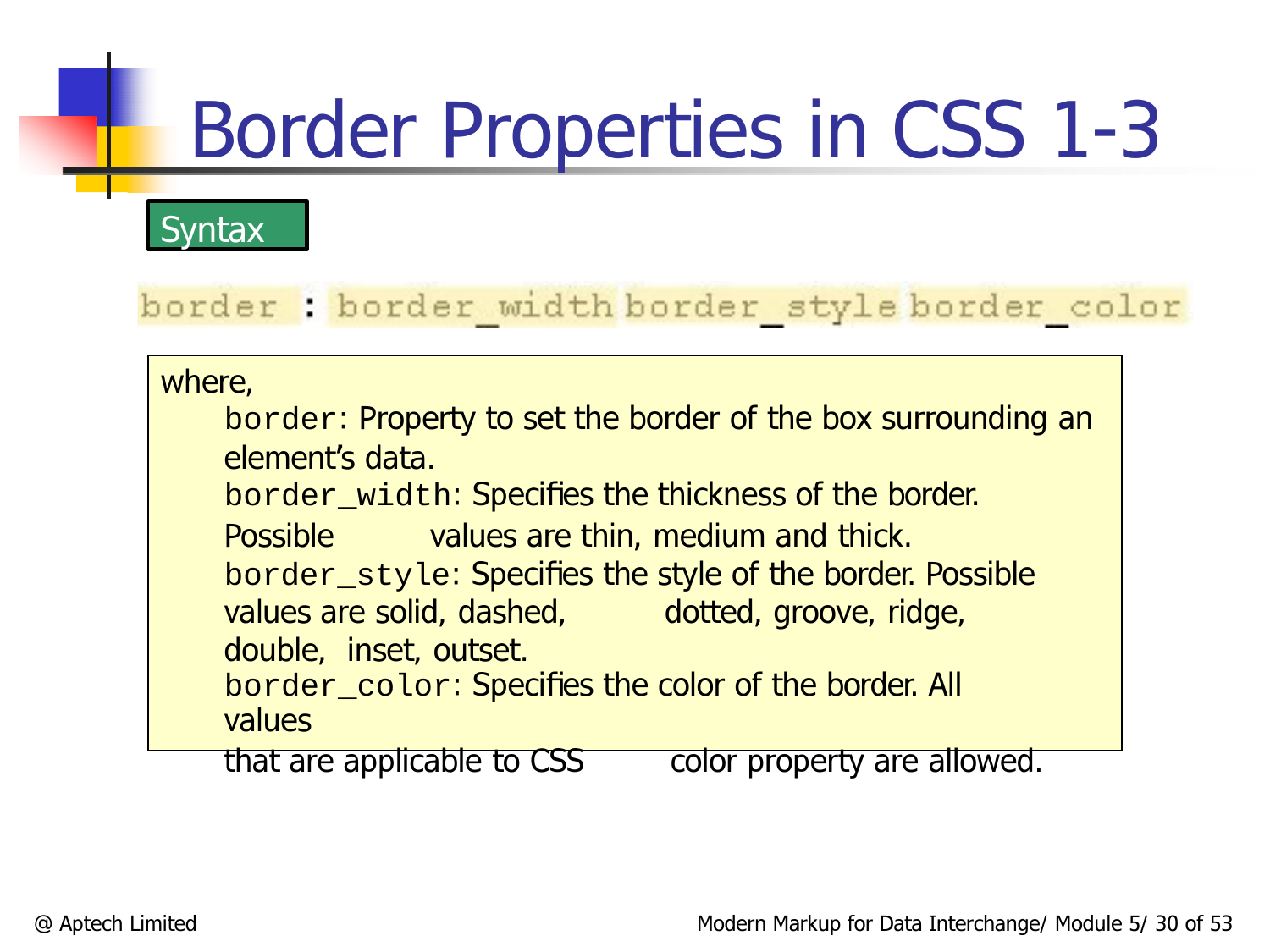

# Border Properties in CSS 1-3

Syntax
Output

where,
border: Property to set the border of the box surrounding an
element’s data.
border_width: Specifies the thickness of the border.
Possible	values are thin, medium and thick.  border_style: Specifies the style of the border. Possible  values are solid, dashed,	dotted, groove, ridge,	double,  inset, outset.
border_color: Specifies the color of the border. All values
that are applicable to CSS	color property are allowed.
@ Aptech Limited
Modern Markup for Data Interchange/ Module 5/ 30 of 53